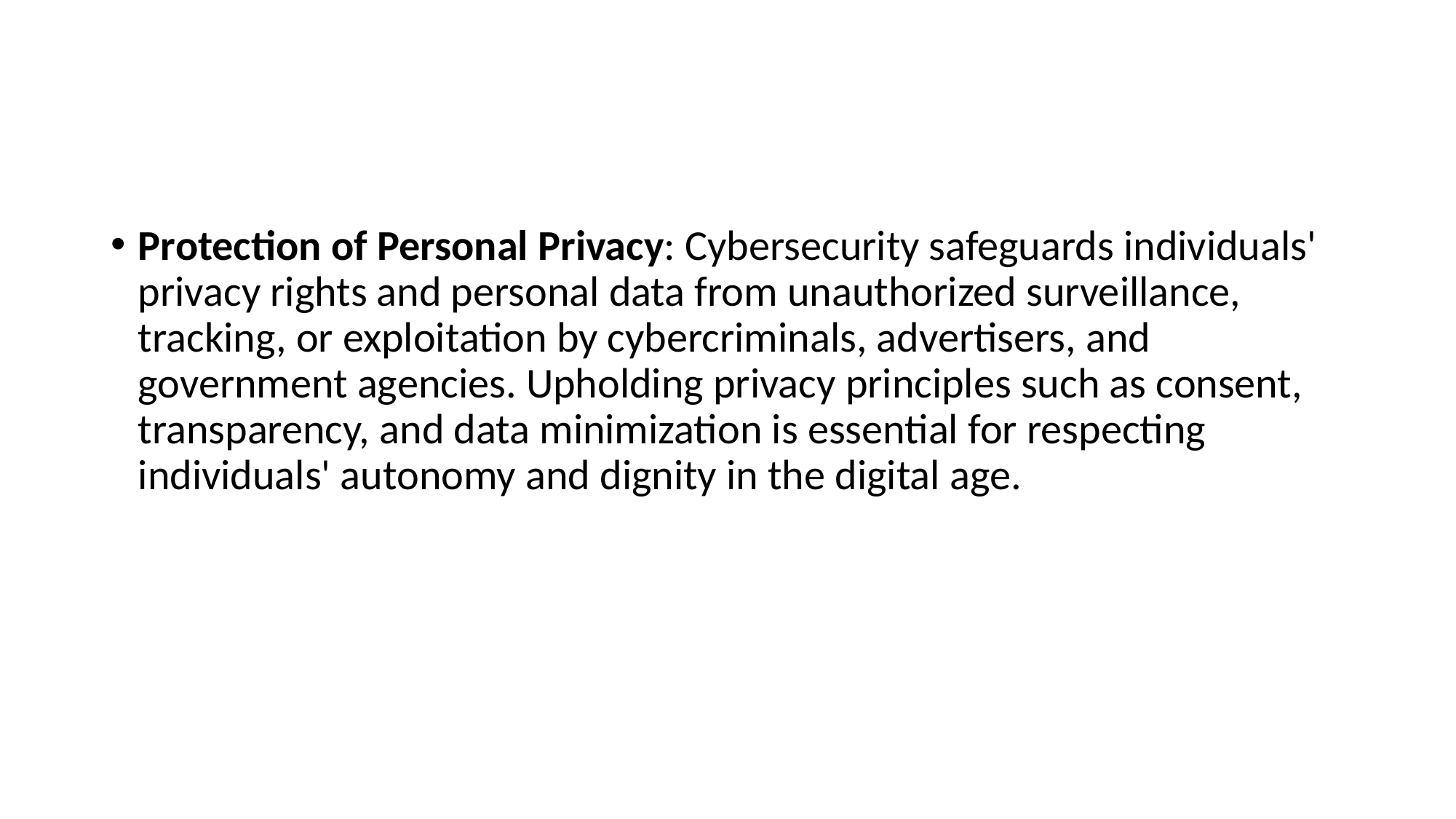

#
Protection of Personal Privacy: Cybersecurity safeguards individuals' privacy rights and personal data from unauthorized surveillance, tracking, or exploitation by cybercriminals, advertisers, and government agencies. Upholding privacy principles such as consent, transparency, and data minimization is essential for respecting individuals' autonomy and dignity in the digital age.